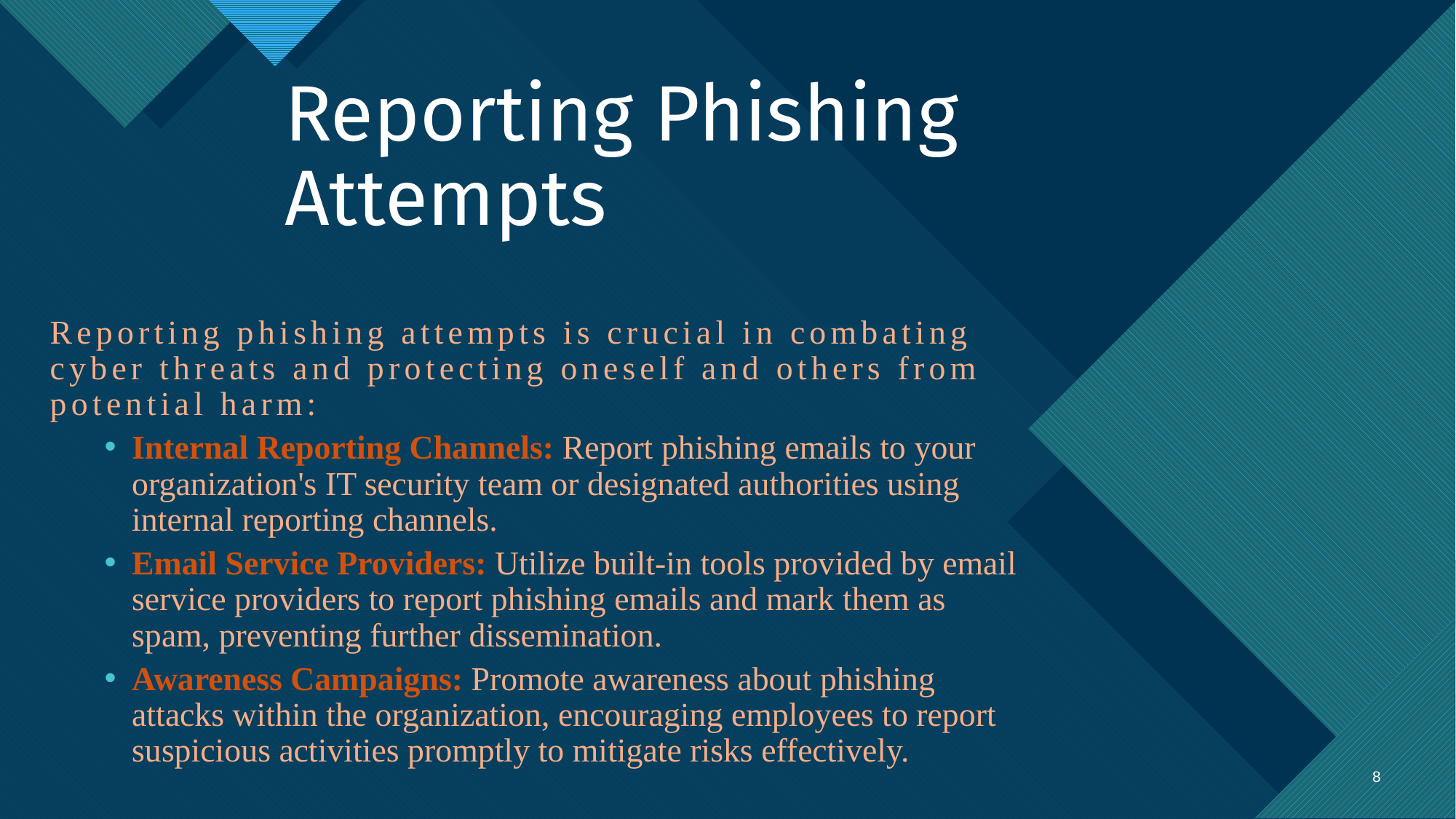

# Reporting Phishing Attempts
Reporting phishing attempts is crucial in combating cyber threats and protecting oneself and others from potential harm:
Internal Reporting Channels: Report phishing emails to your organization's IT security team or designated authorities using internal reporting channels.
Email Service Providers: Utilize built-in tools provided by email service providers to report phishing emails and mark them as spam, preventing further dissemination.
Awareness Campaigns: Promote awareness about phishing attacks within the organization, encouraging employees to report suspicious activities promptly to mitigate risks effectively.
8